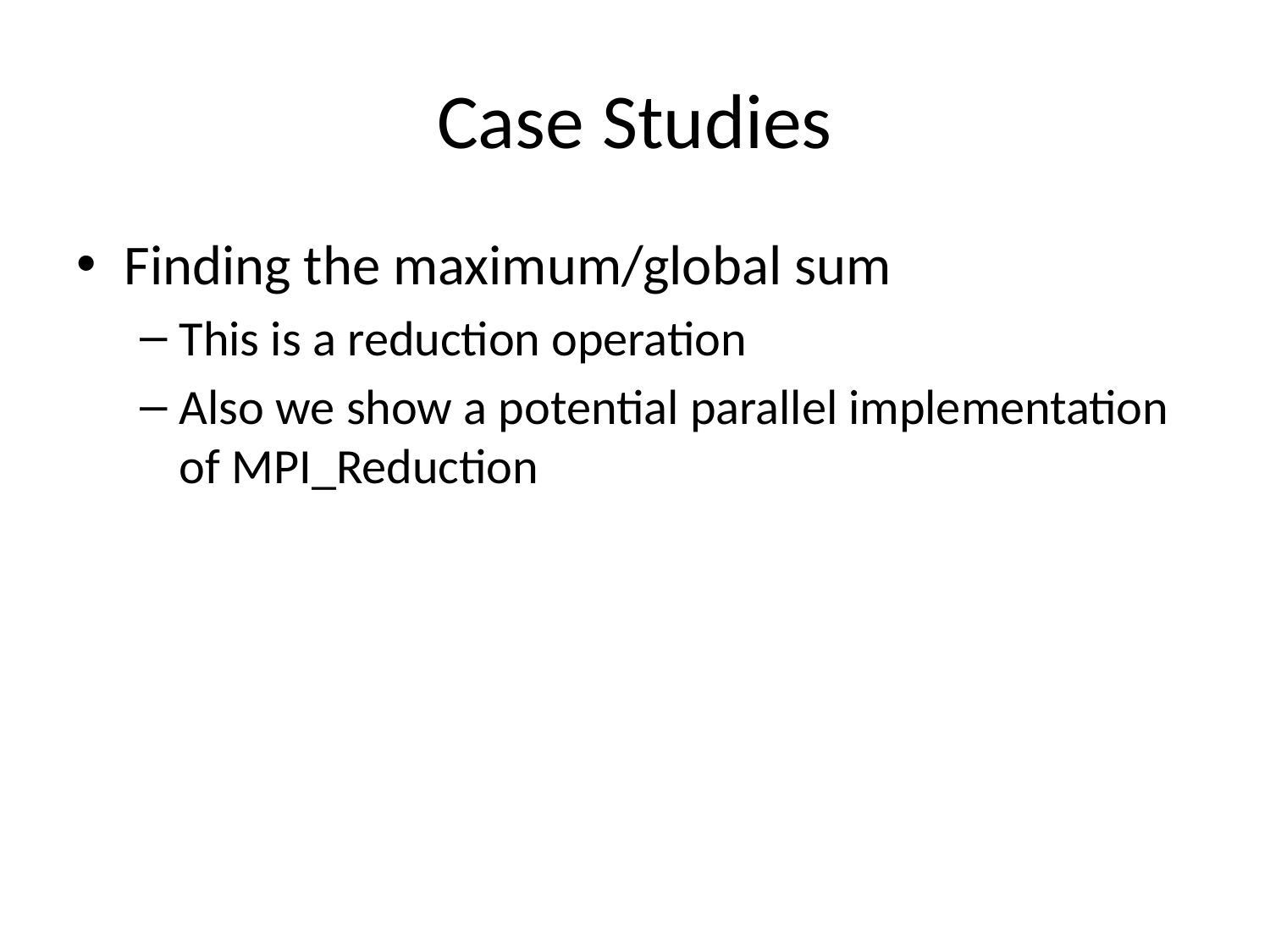

# Case Studies
Finding the maximum/global sum
This is a reduction operation
Also we show a potential parallel implementation of MPI_Reduction